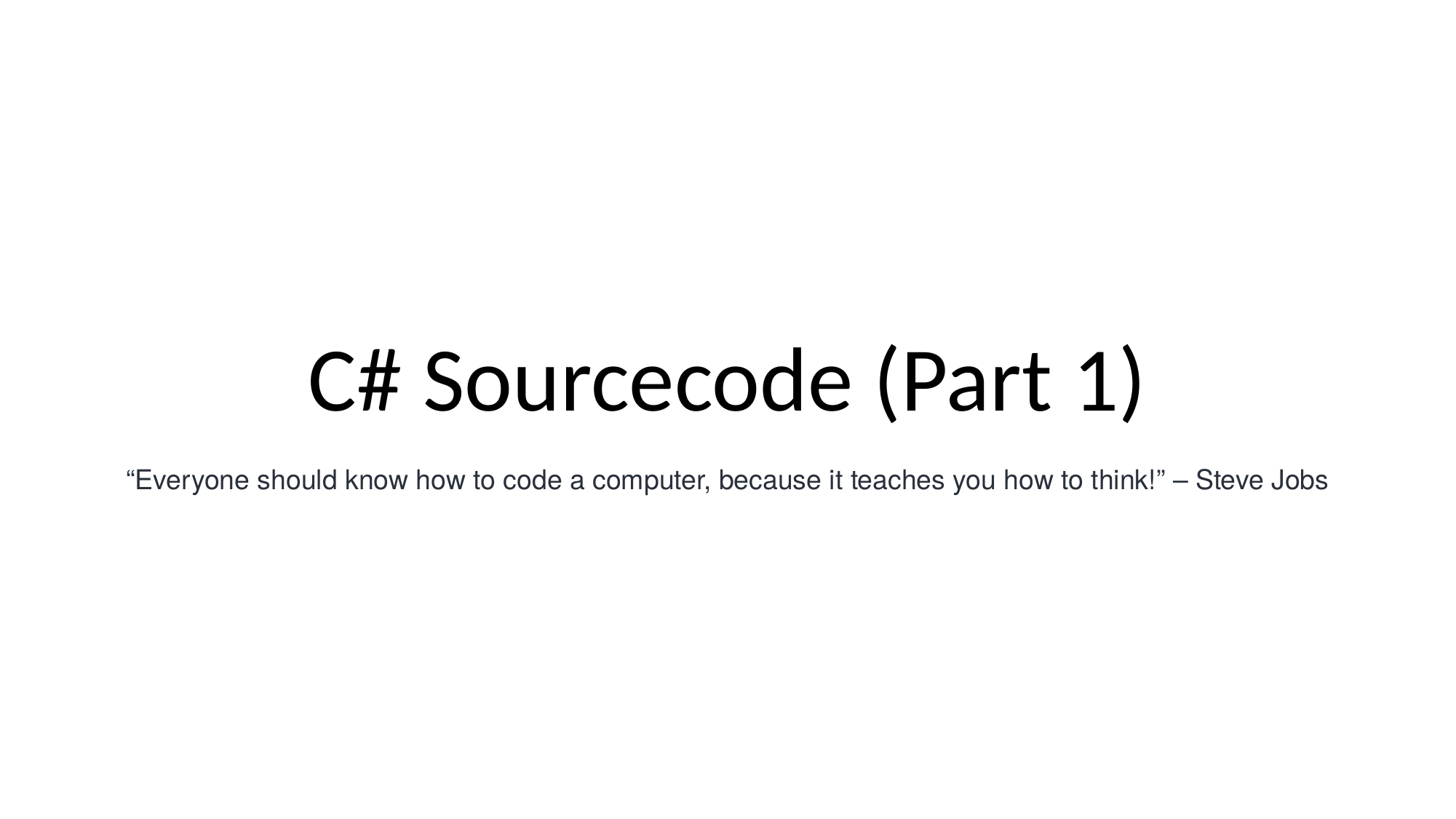

# C# Sourcecode (Part 1)
“Everyone should know how to code a computer, because it teaches you how to think!” – Steve Jobs